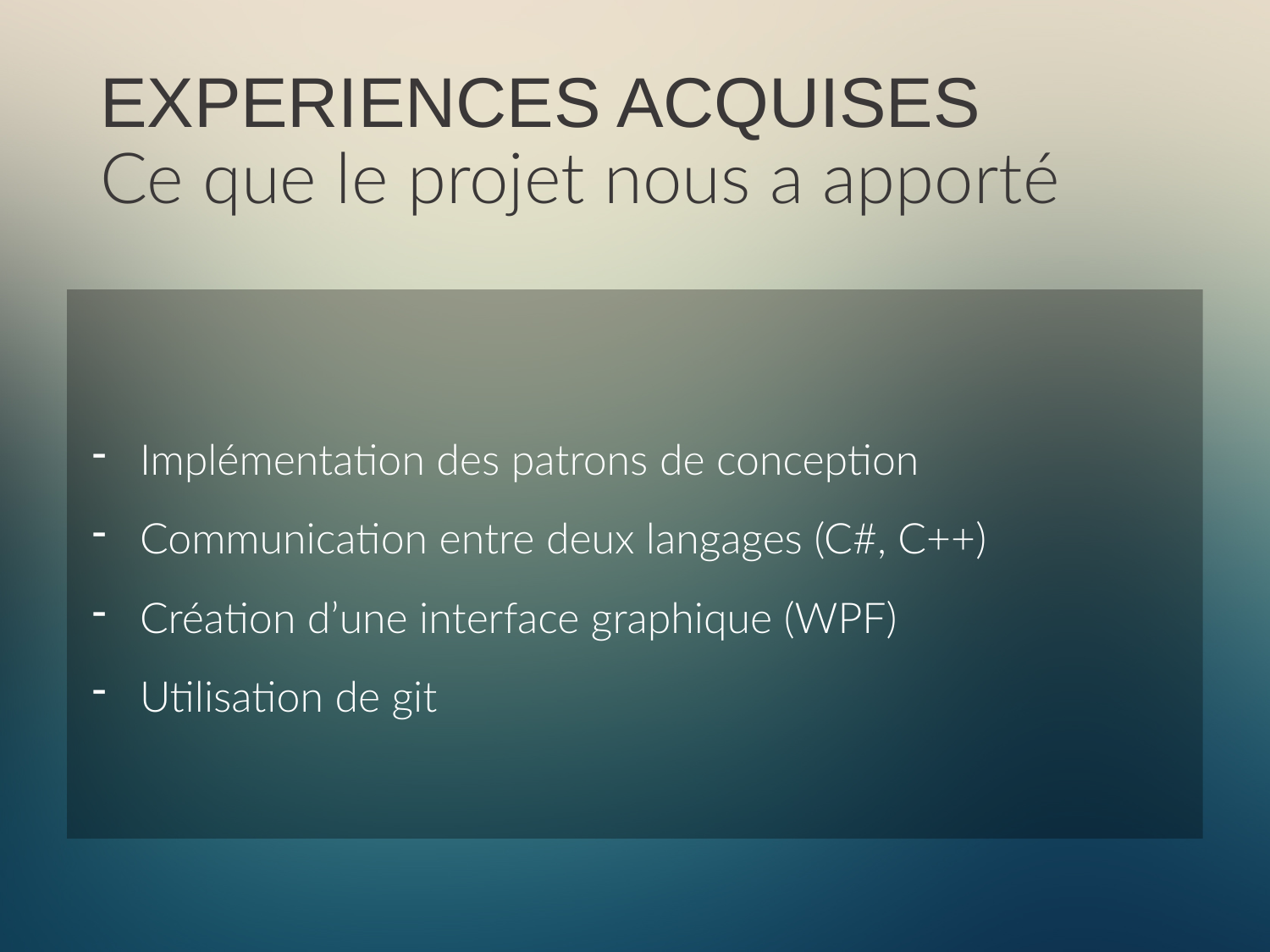

# EXPERIENCES ACQUISES Ce que le projet nous a apporté
Implémentation des patrons de conception
Communication entre deux langages (C#, C++)
Création d’une interface graphique (WPF)
Utilisation de git